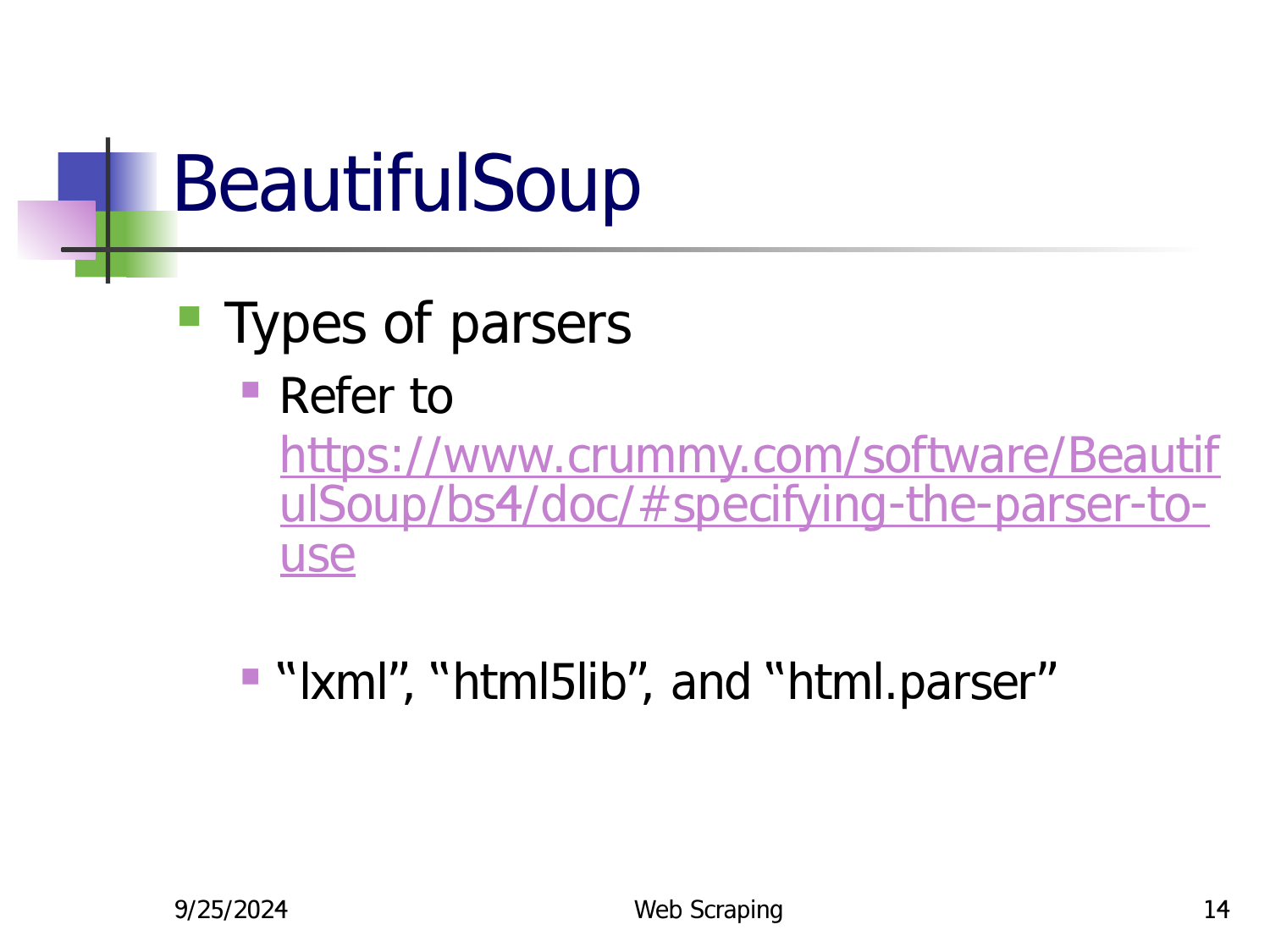

# BeautifulSoup
Types of parsers
Refer to https://www.crummy.com/software/BeautifulSoup/bs4/doc/#specifying-the-parser-to-use
“lxml”, “html5lib”, and “html.parser”
9/25/2024
Web Scraping
14